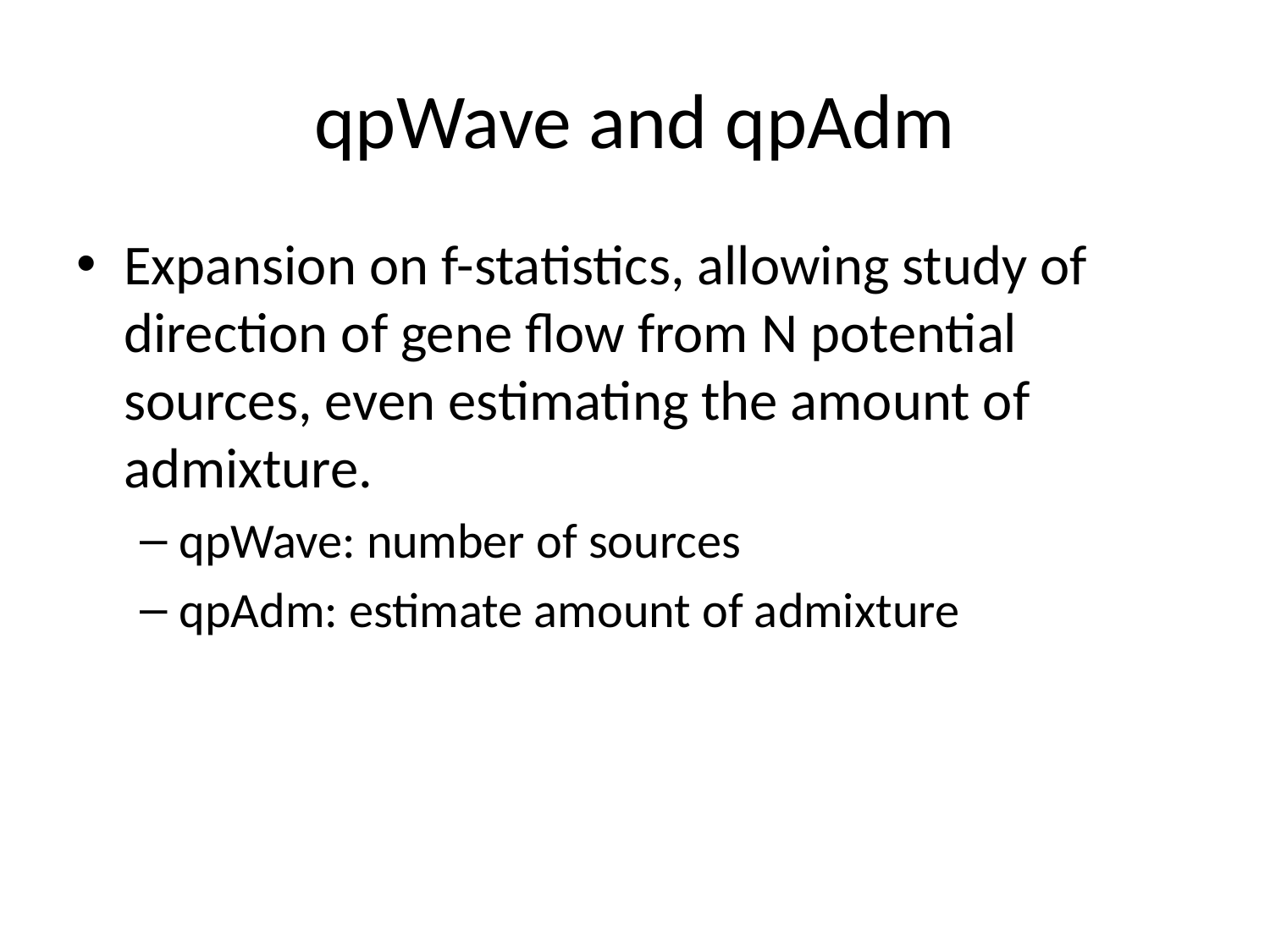

# qpWave and qpAdm
Expansion on f-statistics, allowing study of direction of gene flow from N potential sources, even estimating the amount of admixture.
qpWave: number of sources
qpAdm: estimate amount of admixture